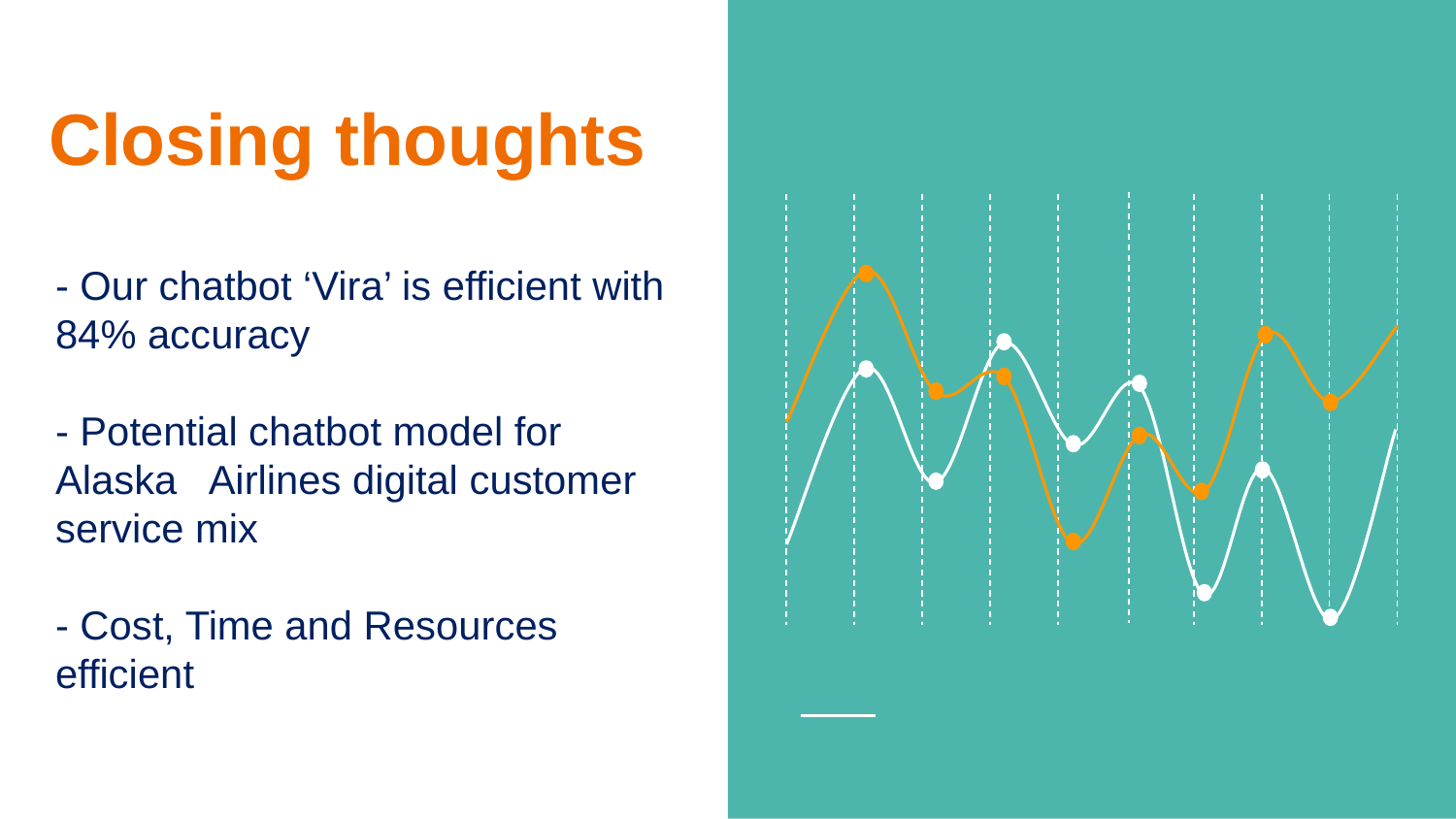

# Closing thoughts
- Our chatbot ‘Vira’ is efficient with 84% accuracy

- Potential chatbot model for Alaska   Airlines digital customer service mix

- Cost, Time and Resources efficient